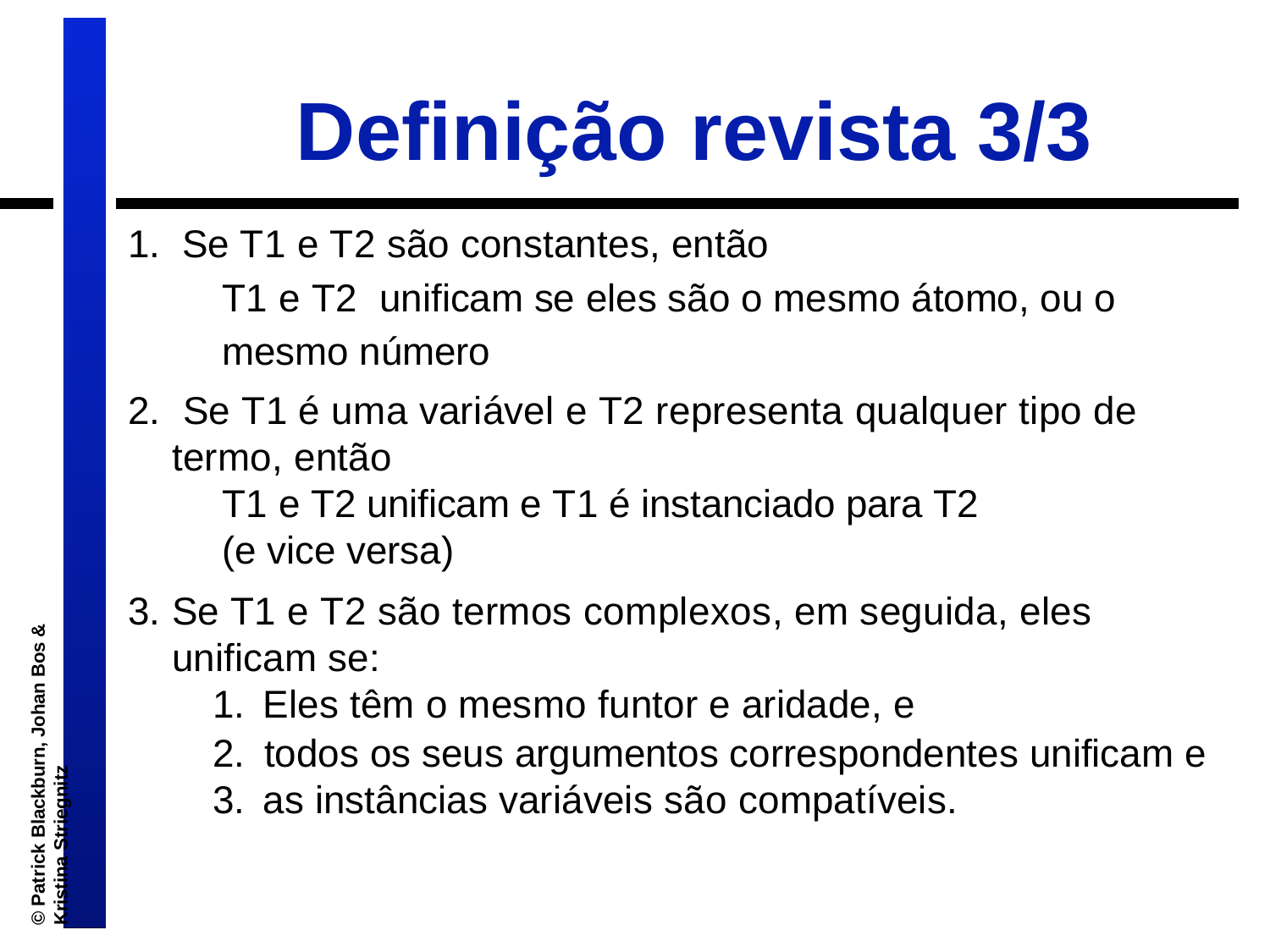

# Definição revista 3/3

Se T1 e T2 são constantes, então
T1 e T2  unificam se eles são o mesmo átomo, ou o  mesmo número
 Se T1 é uma variável e T2 representa qualquer tipo de termo, então
T1 e T2 unificam e T1 é instanciado para T2
(e vice versa)
Se T1 e T2 são termos complexos, em seguida, eles unificam se:
Eles têm o mesmo funtor e aridade, e
 todos os seus argumentos correspondentes unificam e
as instâncias variáveis são compatíveis.

© Patrick Blackburn, Johan Bos & Kristina Striegnitz